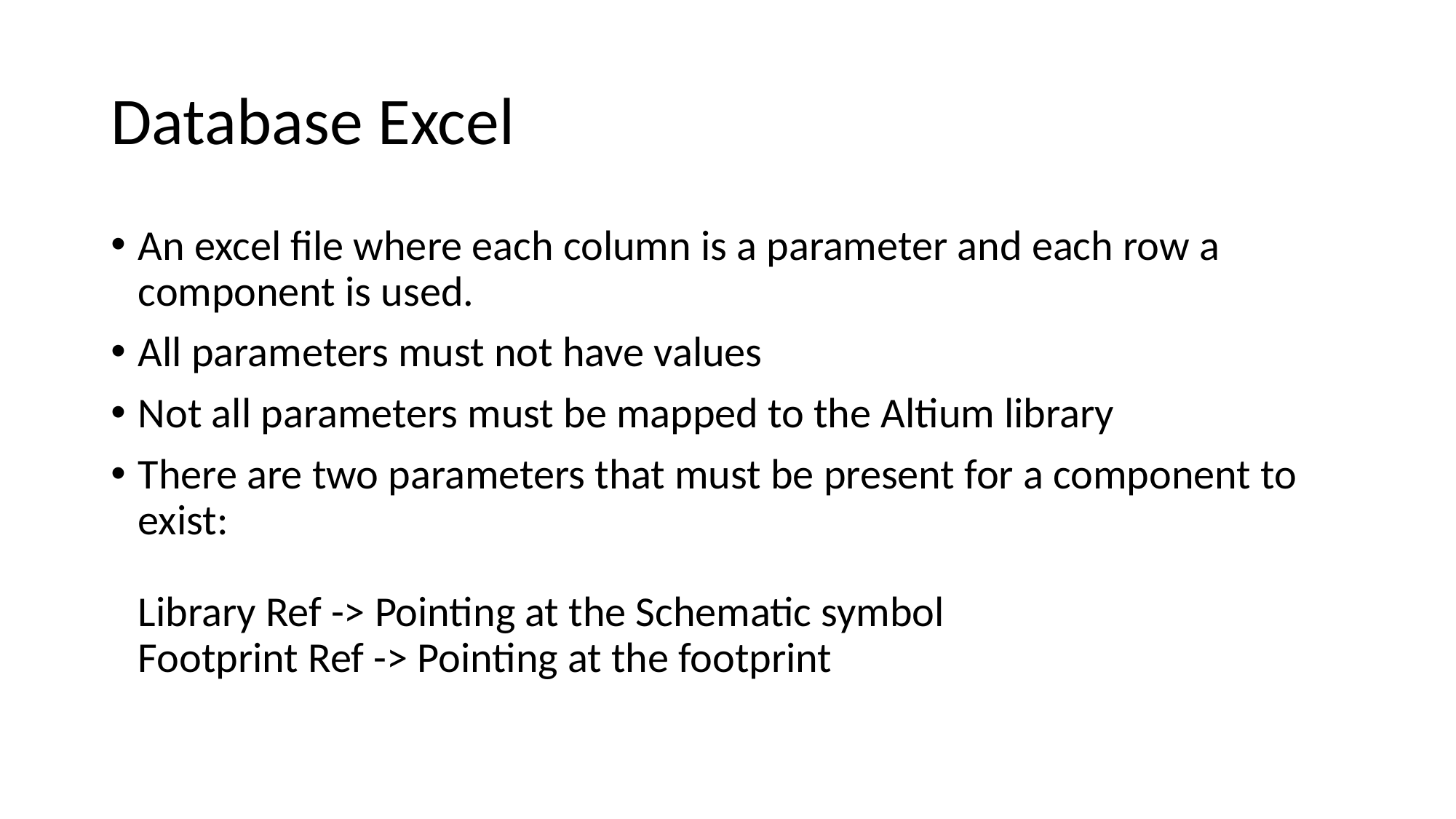

# Database Excel
An excel file where each column is a parameter and each row a component is used.
All parameters must not have values
Not all parameters must be mapped to the Altium library
There are two parameters that must be present for a component to exist:
Library Ref -> Pointing at the Schematic symbol
Footprint Ref -> Pointing at the footprint